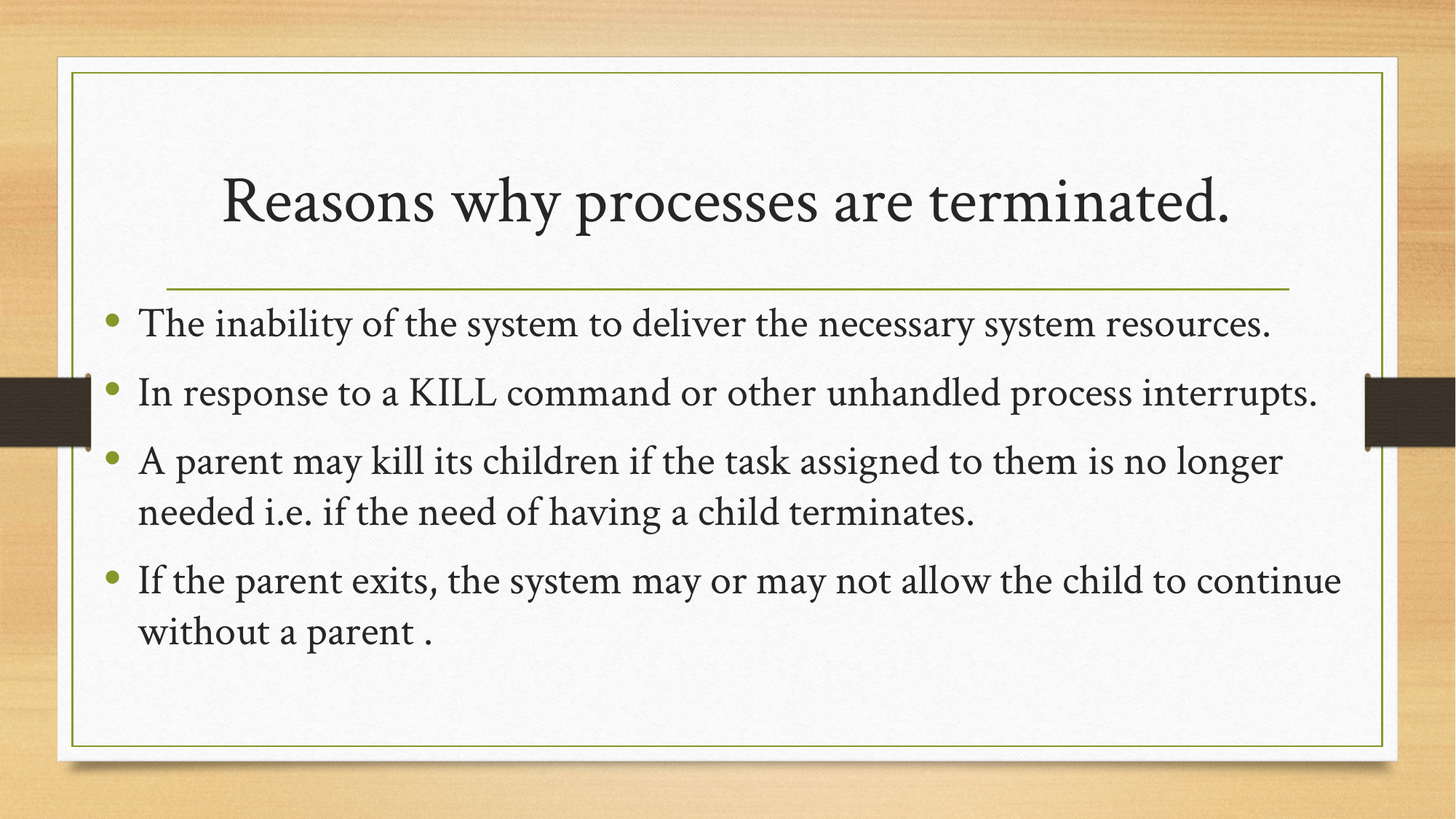

# Reasons why processes are terminated.
The inability of the system to deliver the necessary system resources.
In response to a KILL command or other unhandled process interrupts.
A parent may kill its children if the task assigned to them is no longer needed i.e. if the need of having a child terminates.
If the parent exits, the system may or may not allow the child to continue without a parent .